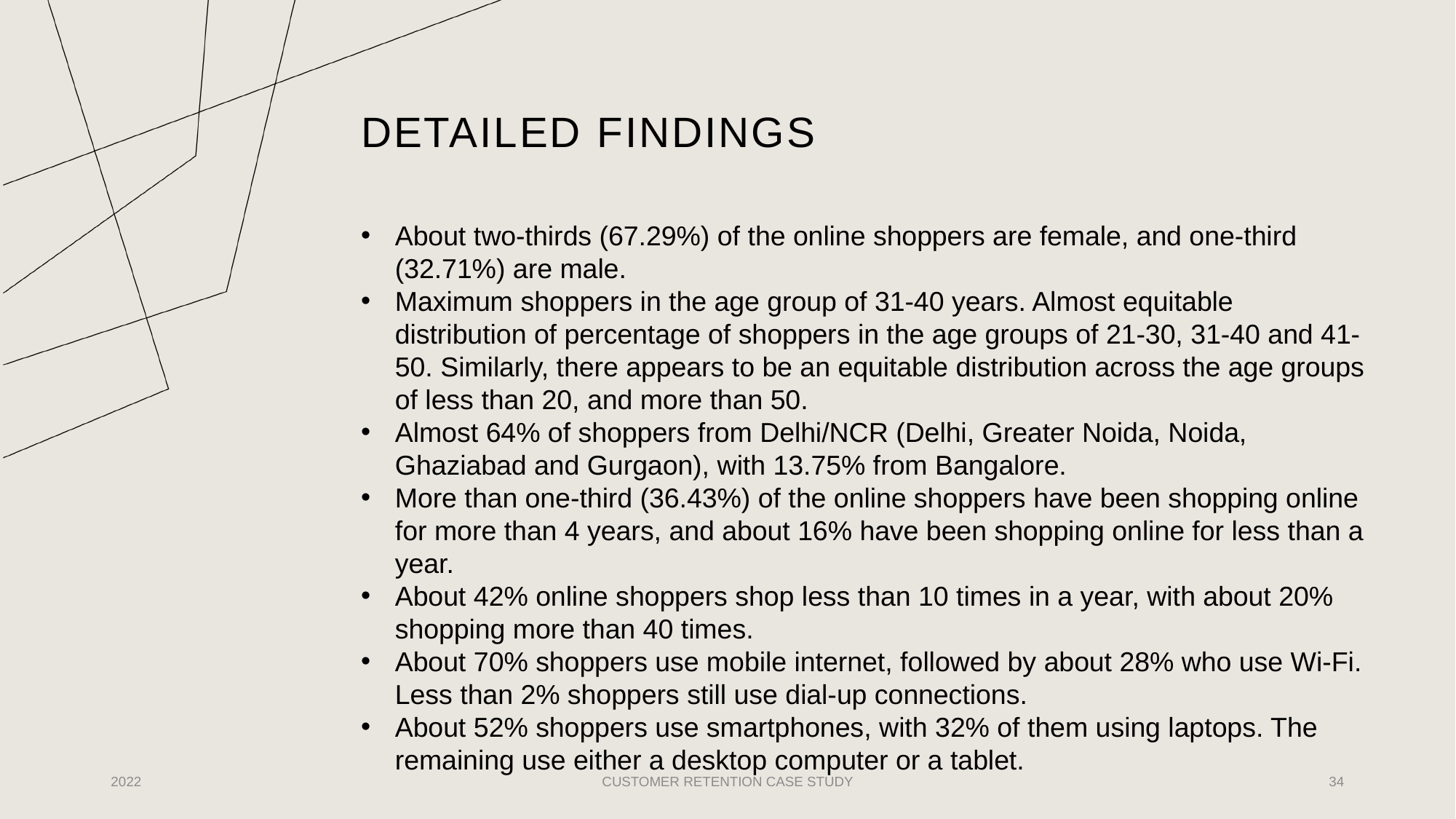

# Detailed findings
About two-thirds (67.29%) of the online shoppers are female, and one-third (32.71%) are male.
Maximum shoppers in the age group of 31-40 years. Almost equitable distribution of percentage of shoppers in the age groups of 21-30, 31-40 and 41-50. Similarly, there appears to be an equitable distribution across the age groups of less than 20, and more than 50.
Almost 64% of shoppers from Delhi/NCR (Delhi, Greater Noida, Noida, Ghaziabad and Gurgaon), with 13.75% from Bangalore.
More than one-third (36.43%) of the online shoppers have been shopping online for more than 4 years, and about 16% have been shopping online for less than a year.
About 42% online shoppers shop less than 10 times in a year, with about 20% shopping more than 40 times.
About 70% shoppers use mobile internet, followed by about 28% who use Wi-Fi. Less than 2% shoppers still use dial-up connections.
About 52% shoppers use smartphones, with 32% of them using laptops. The remaining use either a desktop computer or a tablet.
2022
CUSTOMER RETENTION CASE STUDY
34